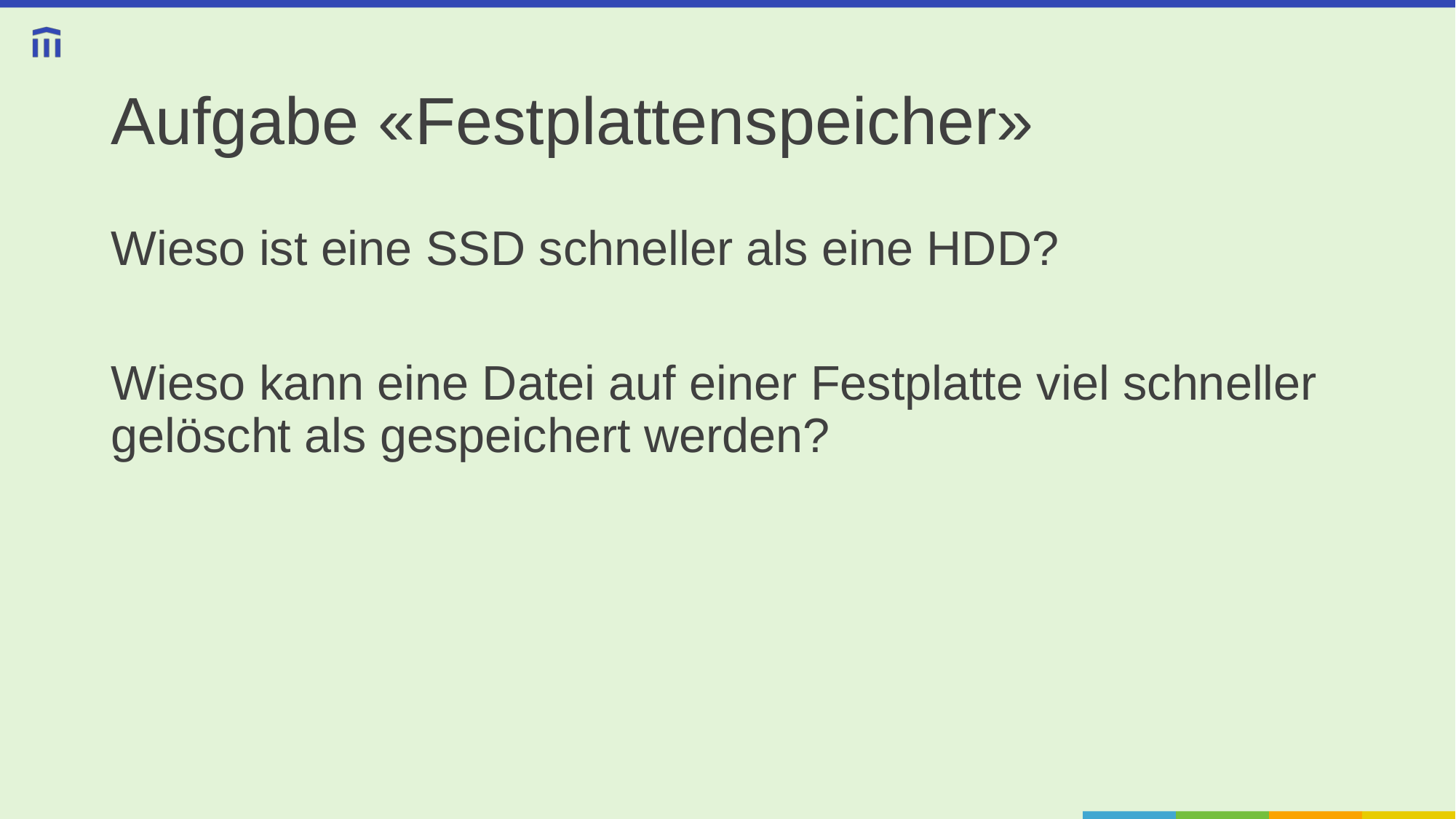

# Aufgabe «Festplattenspeicher»
Wieso ist eine SSD schneller als eine HDD?

Wieso kann eine Datei auf einer Festplatte viel schneller gelöscht als gespeichert werden?